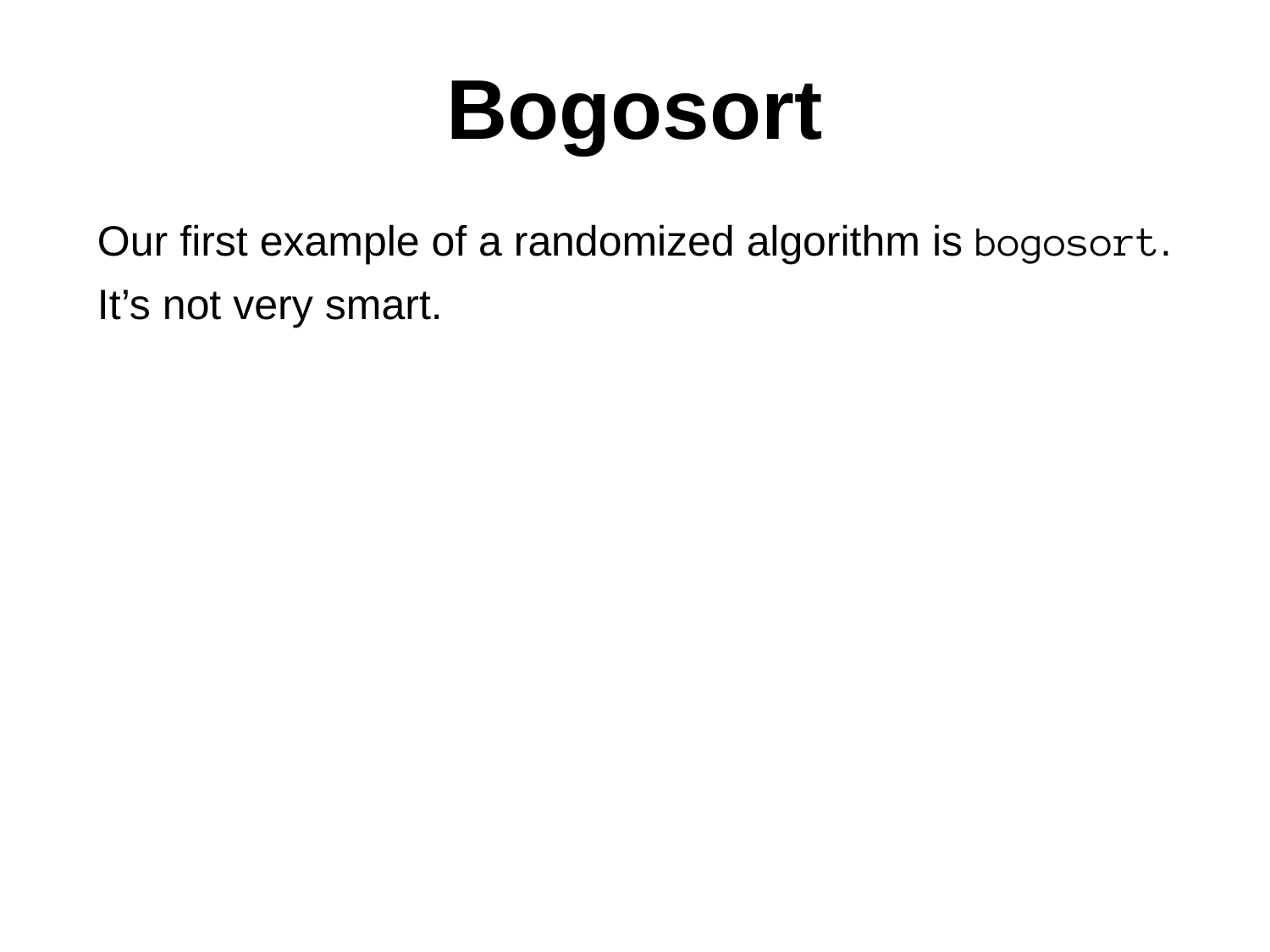

Bogosort
Our first example of a randomized algorithm is bogosort.

It’s not very smart.